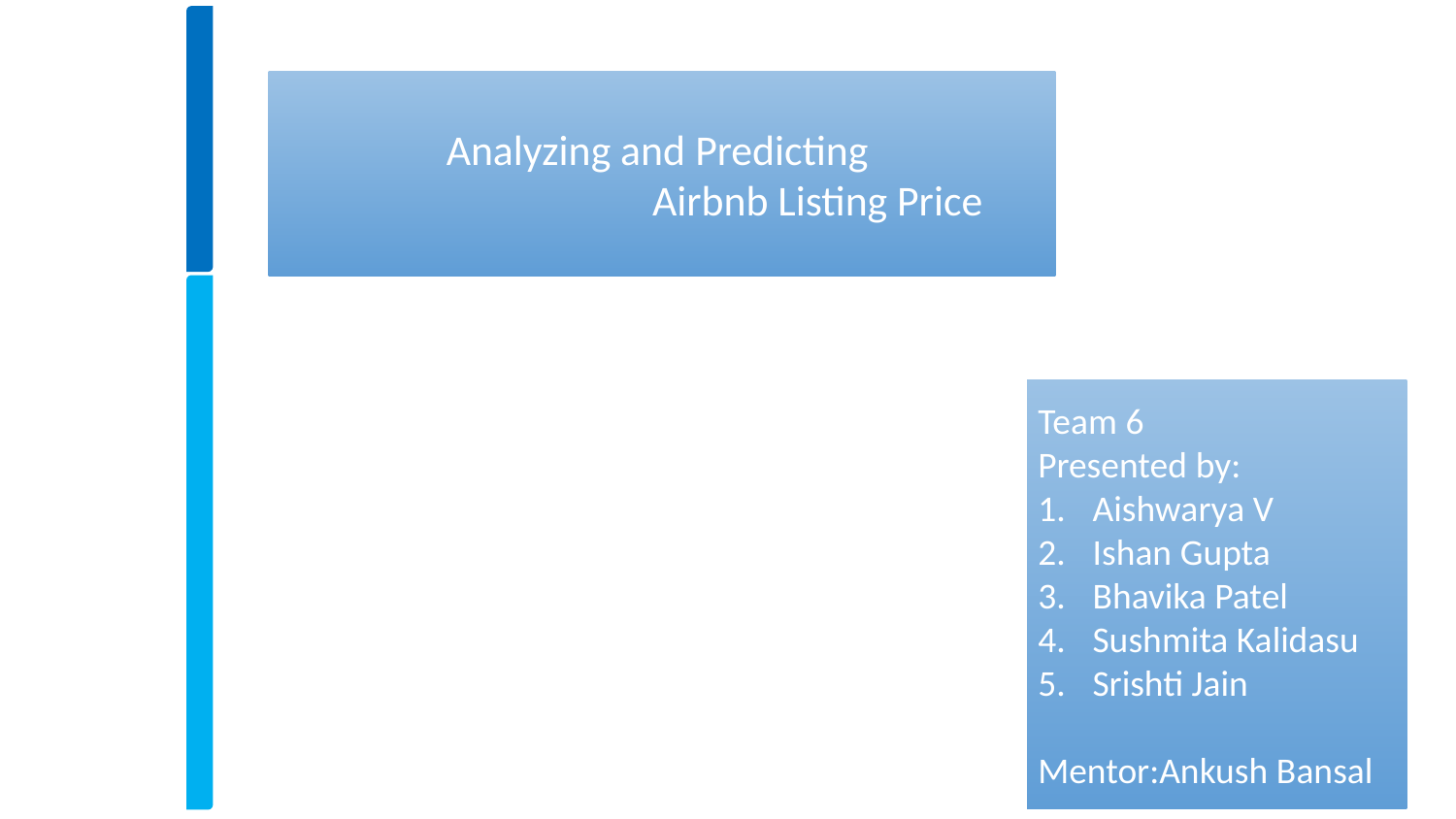

Analyzing and Predicting
                                Airbnb Listing Price

Team 6
Presented by:
Aishwarya V
Ishan Gupta
Bhavika Patel
Sushmita Kalidasu
Srishti Jain

Mentor:Ankush Bansal